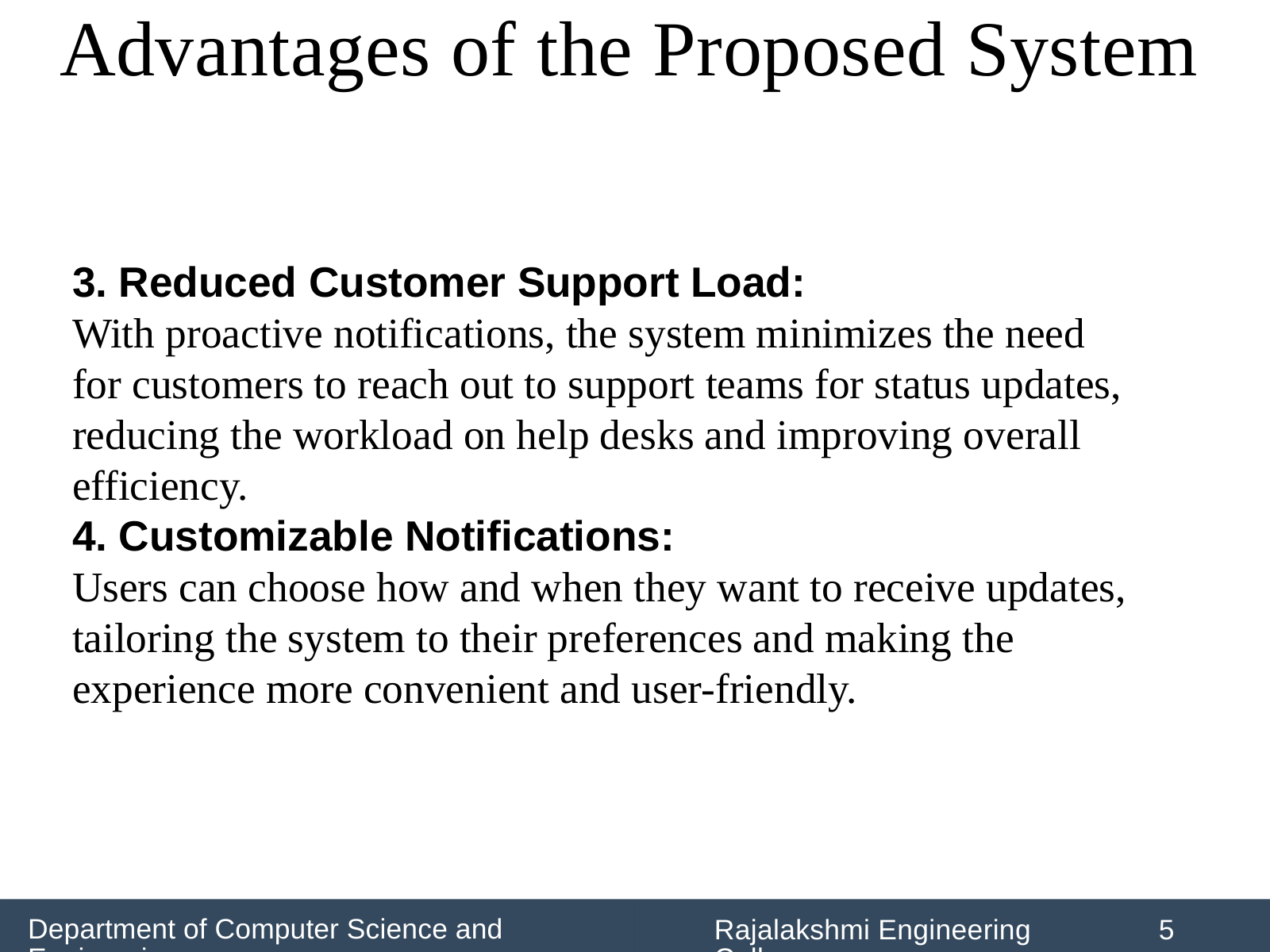

Advantages of the Proposed System

3. Reduced Customer Support Load:
With proactive notifications, the system minimizes the need for customers to reach out to support teams for status updates, reducing the workload on help desks and improving overall efficiency.
4. Customizable Notifications:
Users can choose how and when they want to receive updates, tailoring the system to their preferences and making the experience more convenient and user-friendly.

Department of Computer Science and Engineering
Rajalakshmi Engineering College
5